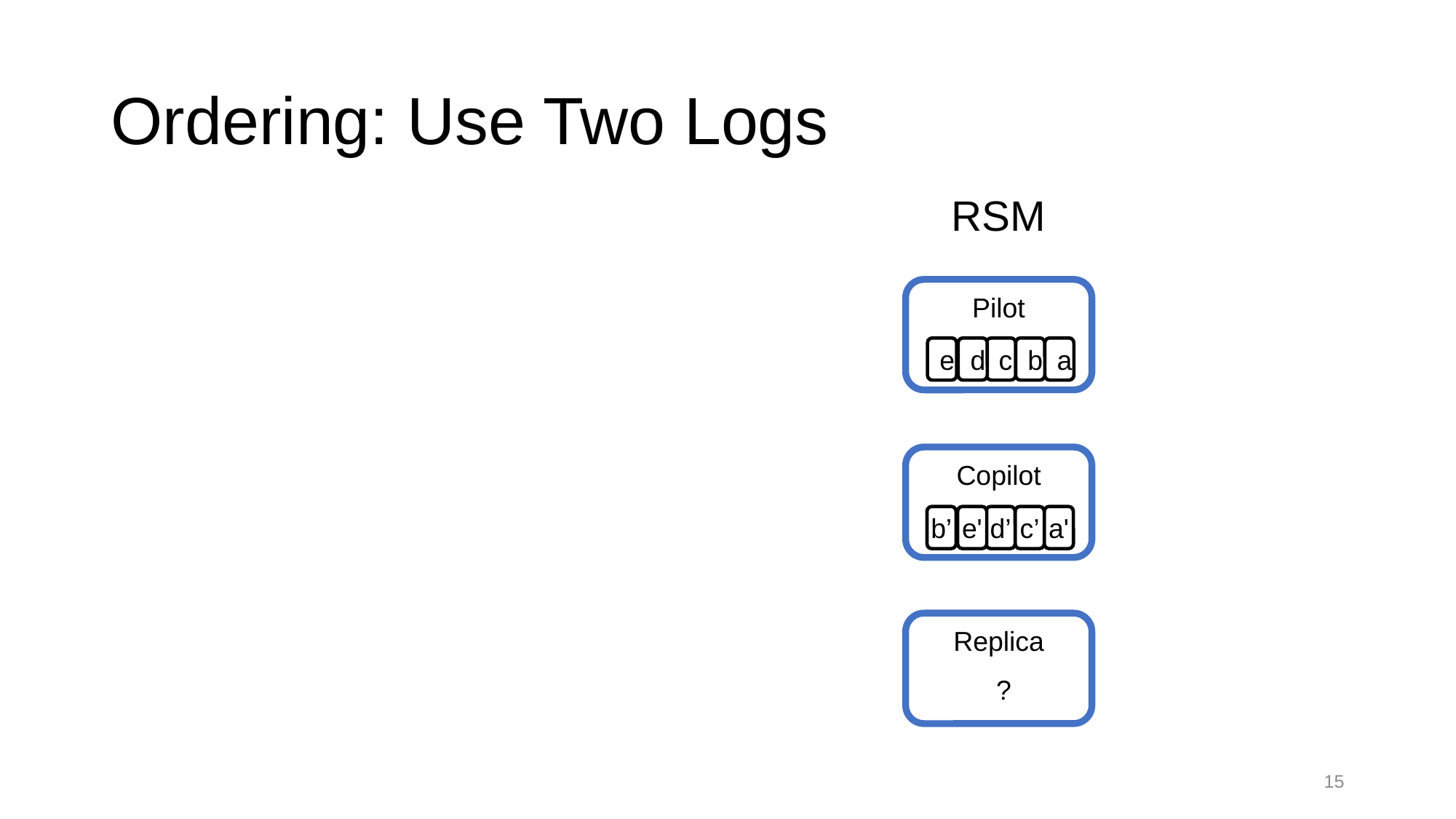

# Ordering: Use Two Logs
RSM
Pilot
e
d
c
b
a
Copilot
b’
e'
d’
c’
a'
Replica
?
15